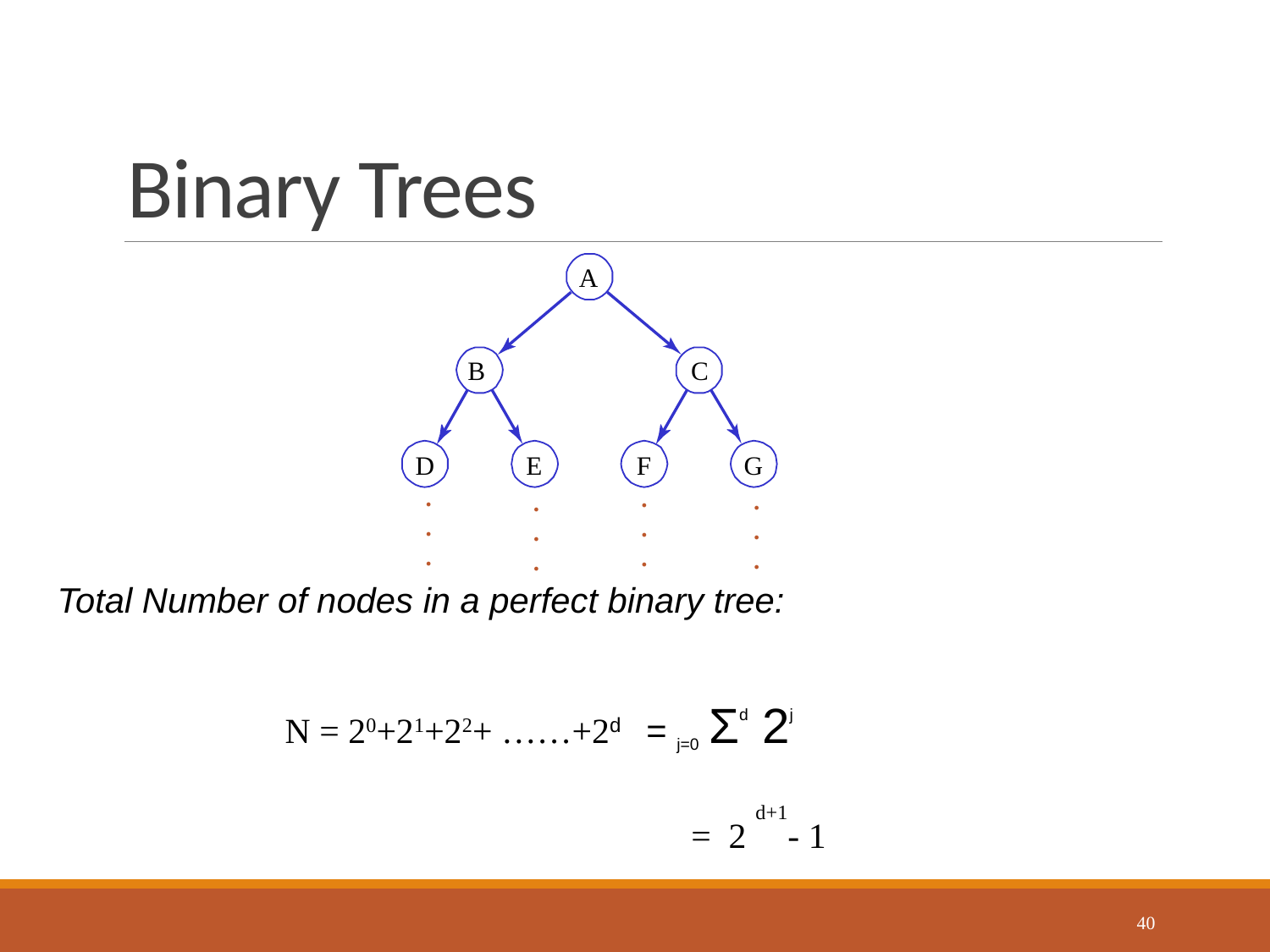

# Binary Trees

A

B
C

D
E
F
G

.
.
.
.
.
.
.
.
.
.
.
.
Total Number of nodes in a perfect binary tree:
N = 20+21+22+ ……+2d   = j=0 Σd 2j
=  2 d+1- 1
40